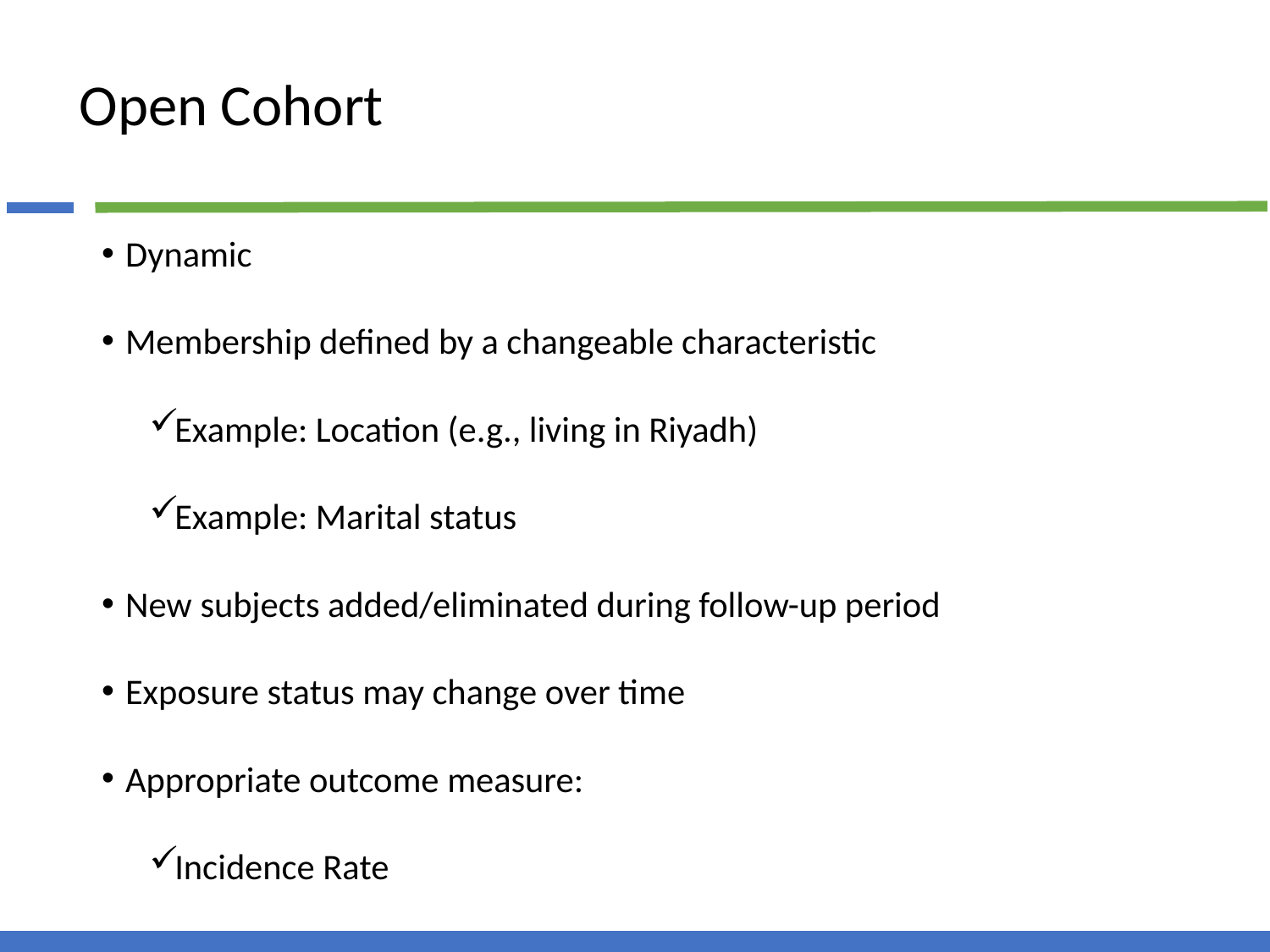

# Open Cohort
Dynamic
Membership defined by a changeable characteristic
Example: Location (e.g., living in Riyadh)
Example: Marital status
New subjects added/eliminated during follow-up period
Exposure status may change over time
Appropriate outcome measure:
Incidence Rate